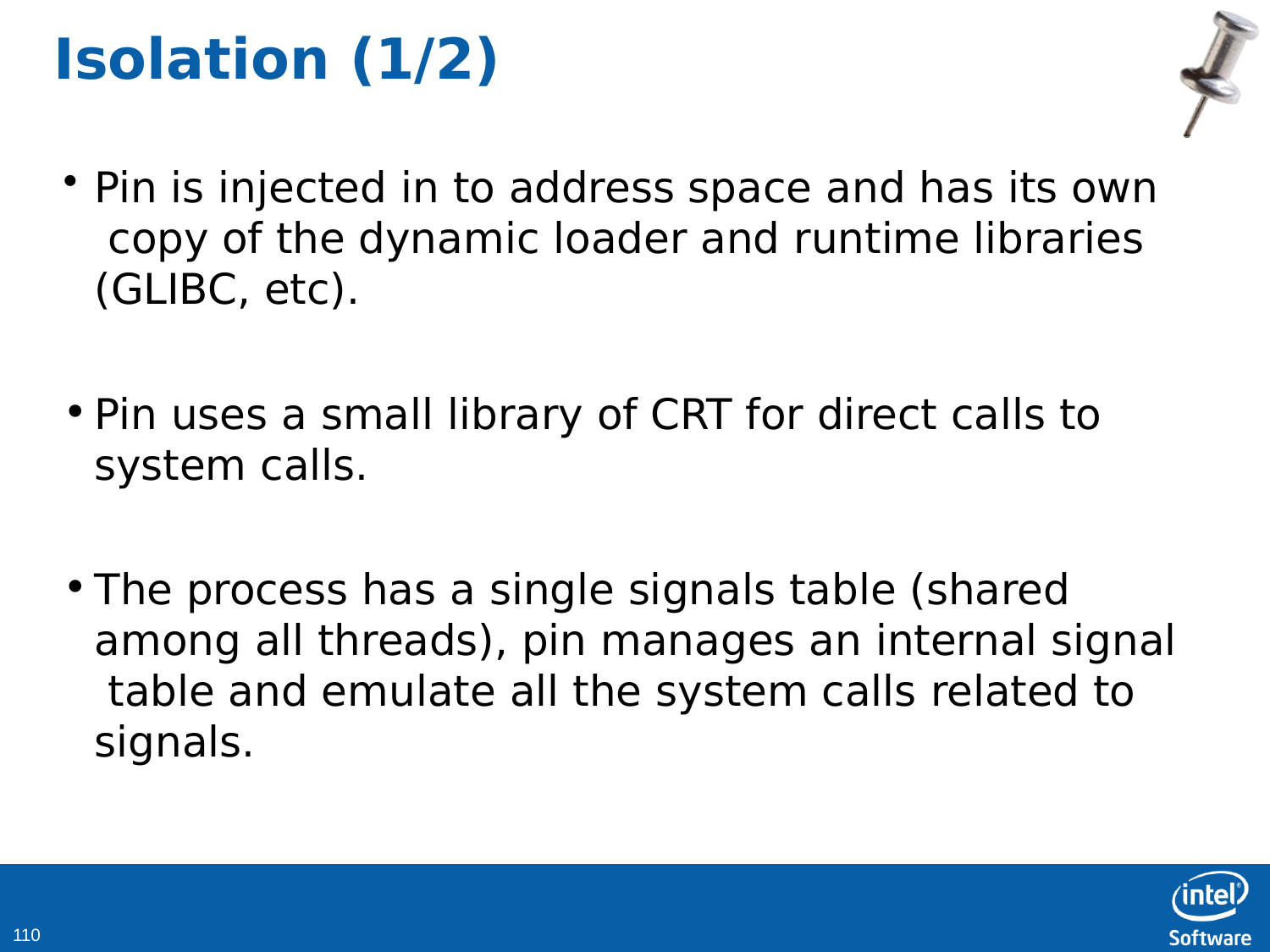

# Isolation (1/2)
Pin is injected in to address space and has its own  copy of the dynamic loader and runtime libraries  (GLIBC, etc).

Pin uses a small library of CRT for direct calls to  system calls.

The process has a single signals table (shared  among all threads), pin manages an internal signal  table and emulate all the system calls related to  signals.
110